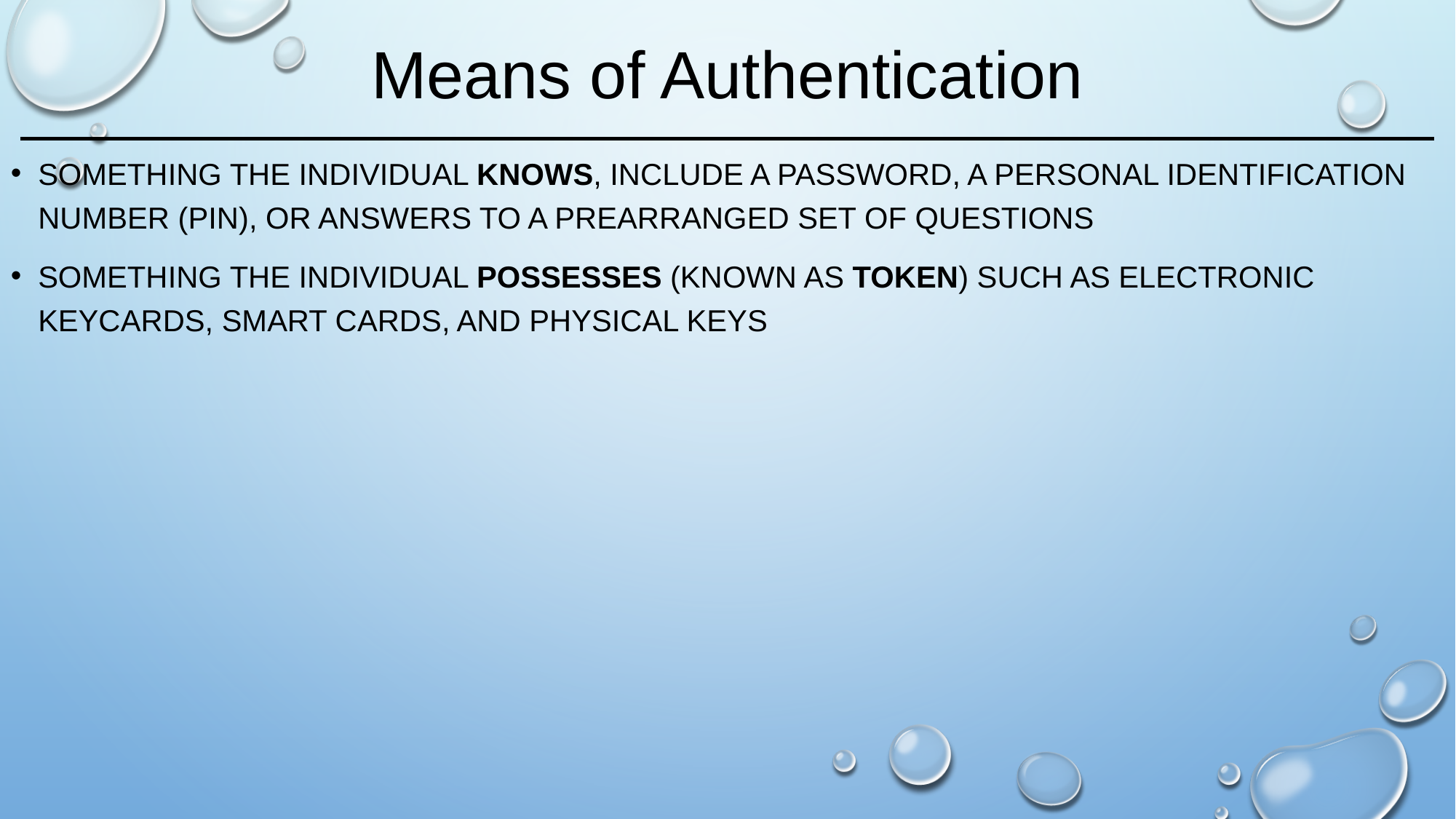

# Means of Authentication
Something the individual knows, include a password, a personal identification number (PIN), or answers to a prearranged set of questions
Something the individual possesses (known as token) such as electronic keycards, smart cards, and physical keys